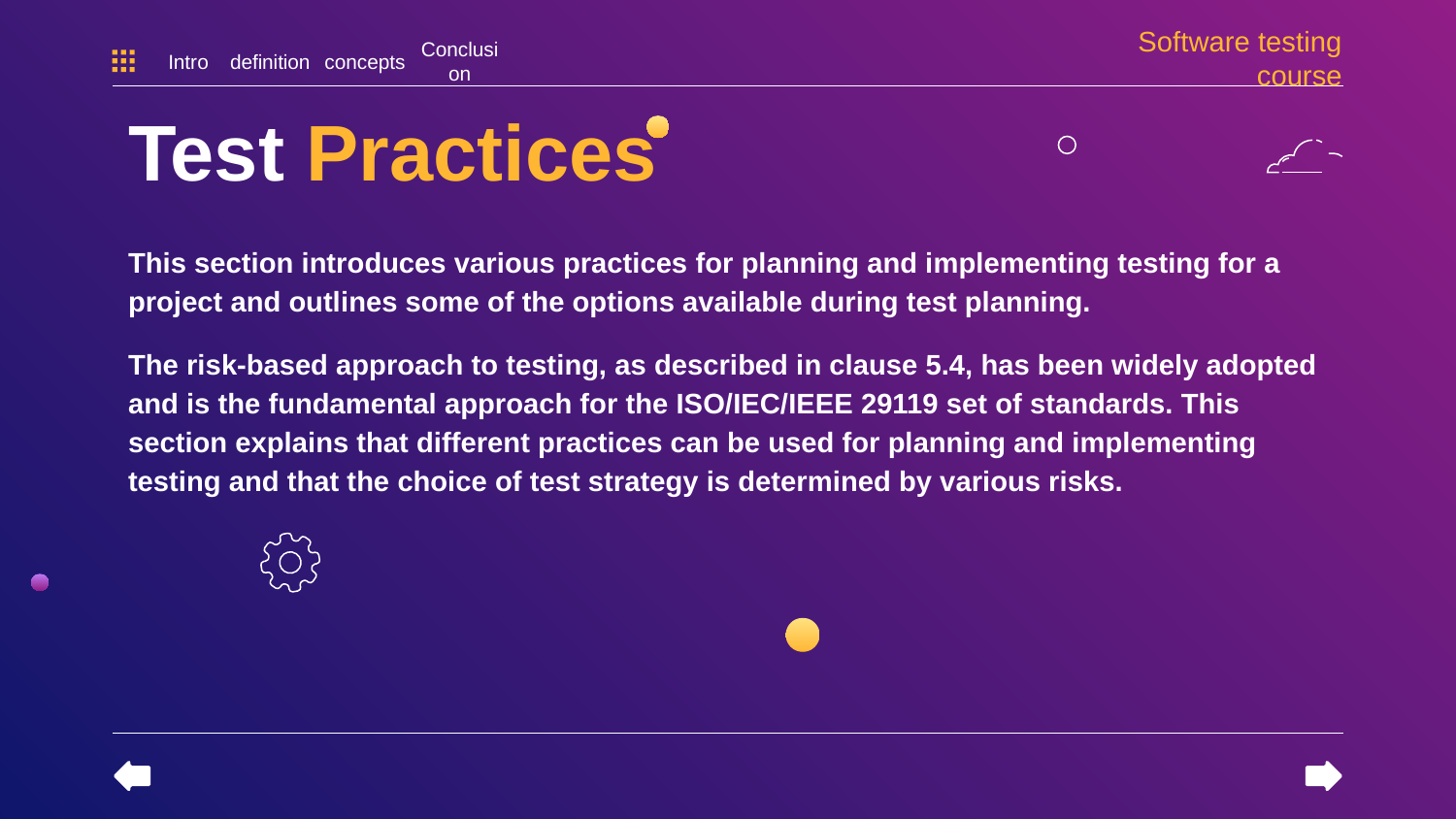

Software testing course
Intro
definition
concepts
Conclusion

# Test Practices

This section introduces various practices for planning and implementing testing for a project and outlines some of the options available during test planning.
The risk-based approach to testing, as described in clause 5.4, has been widely adopted and is the fundamental approach for the ISO/IEC/IEEE 29119 set of standards. This section explains that different practices can be used for planning and implementing testing and that the choice of test strategy is determined by various risks.